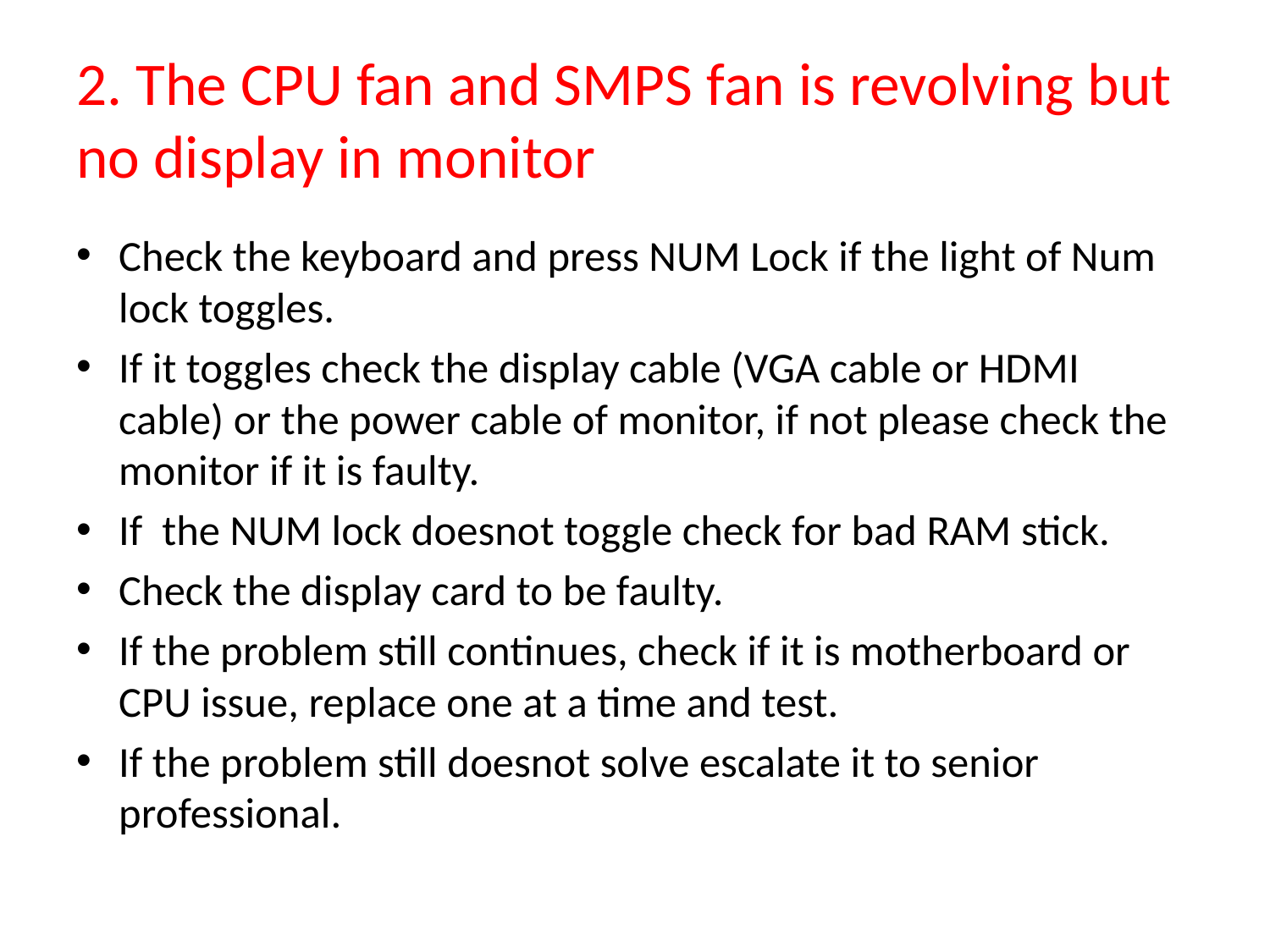

# 2. The CPU fan and SMPS fan is revolving but no display in monitor
Check the keyboard and press NUM Lock if the light of Num lock toggles.
If it toggles check the display cable (VGA cable or HDMI cable) or the power cable of monitor, if not please check the monitor if it is faulty.
If  the NUM lock doesnot toggle check for bad RAM stick.
Check the display card to be faulty.
If the problem still continues, check if it is motherboard or CPU issue, replace one at a time and test.
If the problem still doesnot solve escalate it to senior professional.